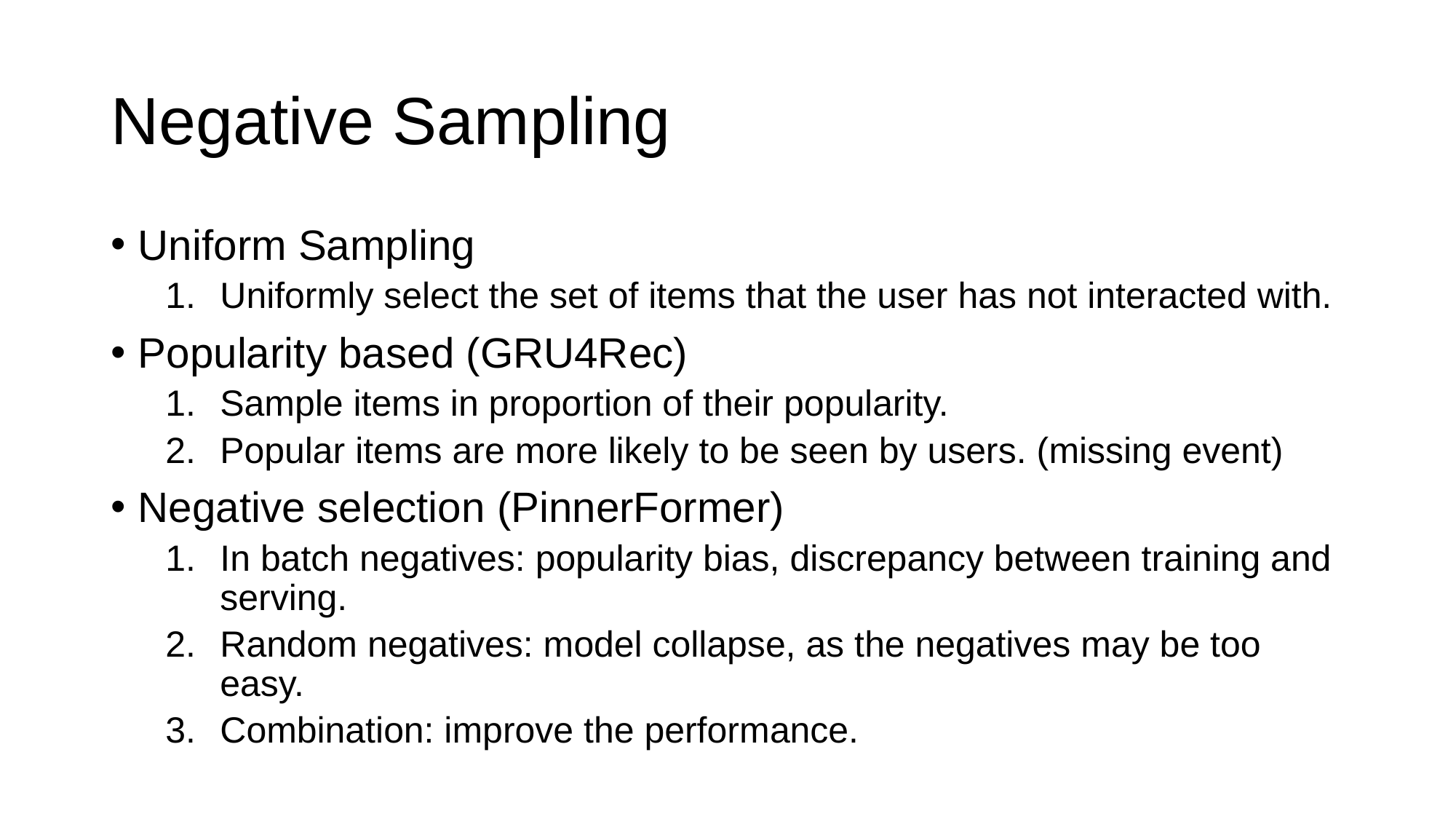

# Negative Sampling
Uniform Sampling
Uniformly select the set of items that the user has not interacted with.
Popularity based (GRU4Rec)
Sample items in proportion of their popularity.
Popular items are more likely to be seen by users. (missing event)
Negative selection (PinnerFormer)
In batch negatives: popularity bias, discrepancy between training and serving.
Random negatives: model collapse, as the negatives may be too easy.
Combination: improve the performance.